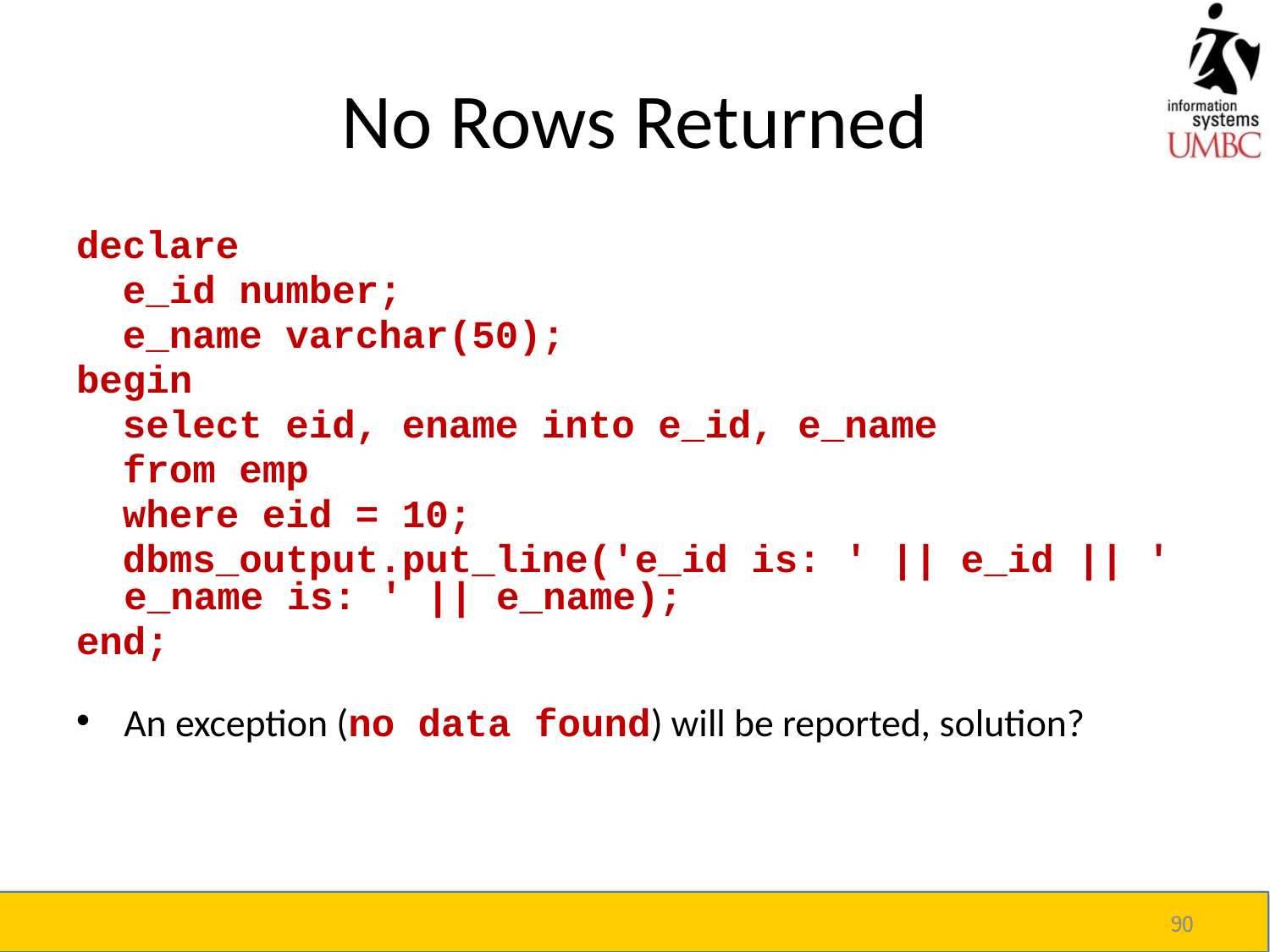

# No Rows Returned
declare
  e_id number;
  e_name varchar(50);
begin
  select eid, ename into e_id, e_name
  from emp
  where eid = 10;
  dbms_output.put_line('e_id is: ' || e_id || ' e_name is: ' || e_name);
end;

An exception (no data found) will be reported, solution?
90